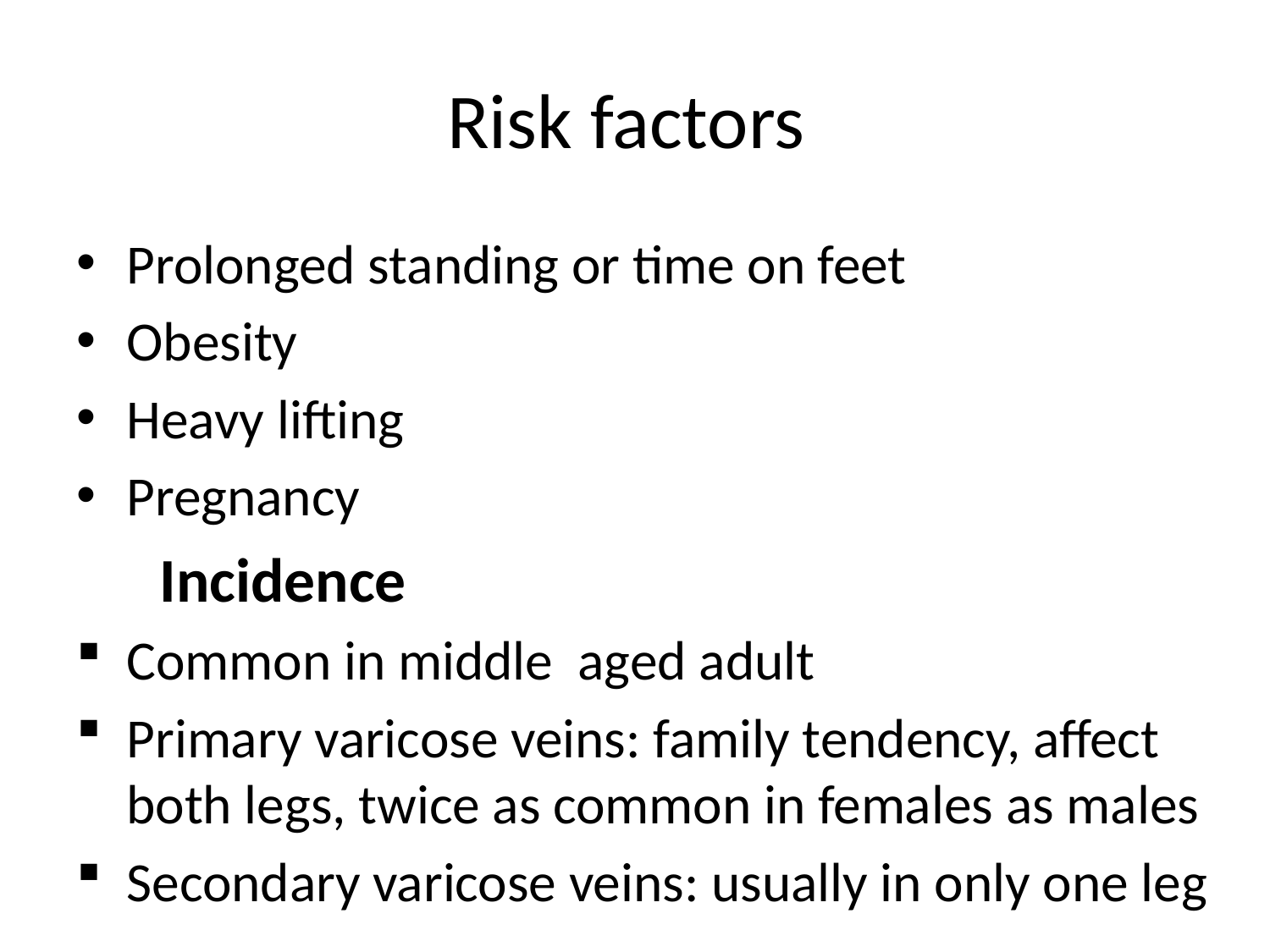

# Risk factors
Prolonged standing or time on feet
Obesity
Heavy lifting
Pregnancy
      Incidence
Common in middle  aged adult
Primary varicose veins: family tendency, affect both legs, twice as common in females as males
Secondary varicose veins: usually in only one leg